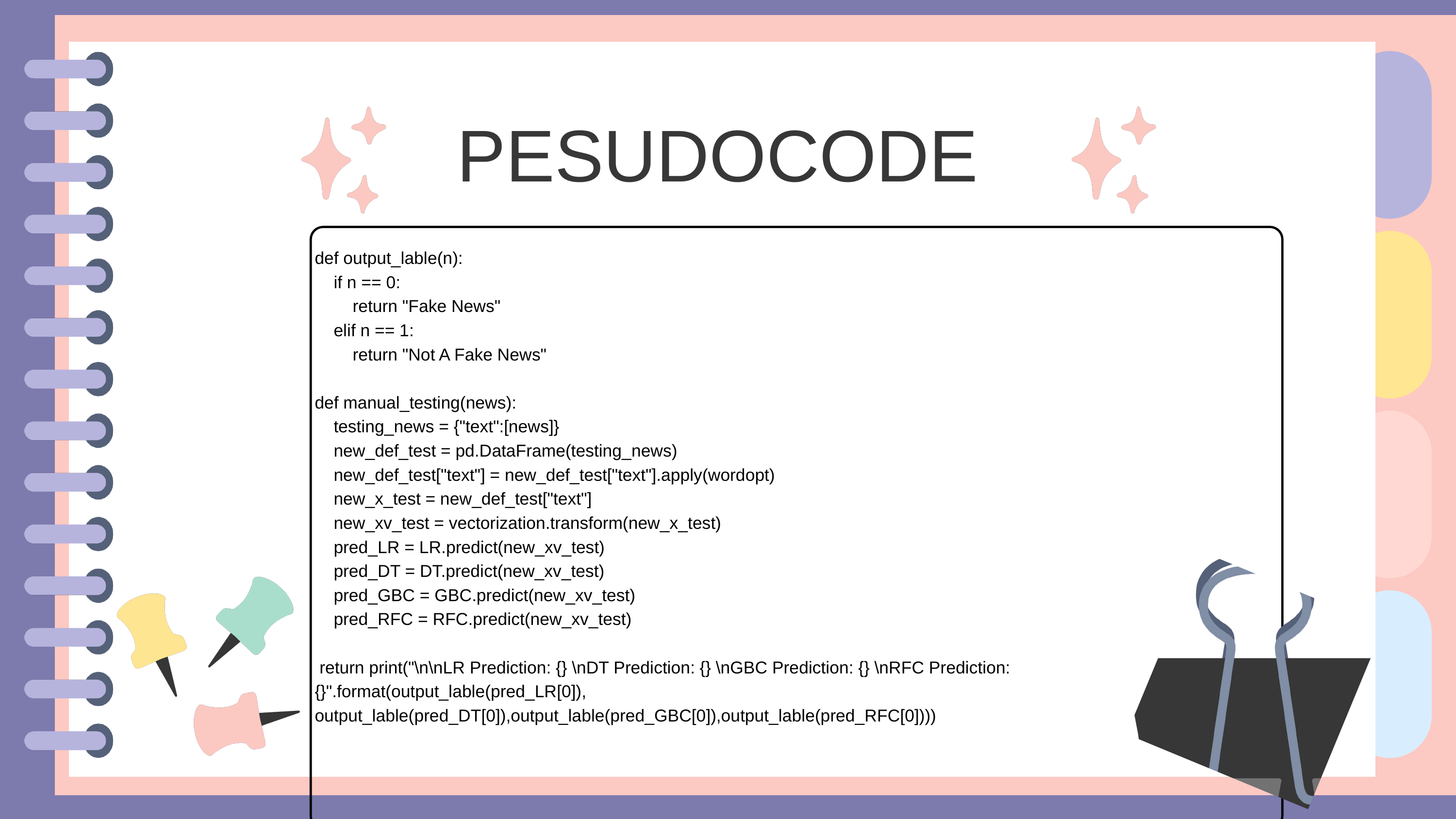

PESUDOCODE

def output_lable(n):
    if n == 0:
        return "Fake News"
    elif n == 1:
        return "Not A Fake News"

def manual_testing(news):
    testing_news = {"text":[news]}
    new_def_test = pd.DataFrame(testing_news)
    new_def_test["text"] = new_def_test["text"].apply(wordopt)
    new_x_test = new_def_test["text"]
    new_xv_test = vectorization.transform(new_x_test)
    pred_LR = LR.predict(new_xv_test)
    pred_DT = DT.predict(new_xv_test)
    pred_GBC = GBC.predict(new_xv_test)
    pred_RFC = RFC.predict(new_xv_test)

 return print("\n\nLR Prediction: {} \nDT Prediction: {} \nGBC Prediction: {} \nRFC Prediction: {}".format(output_lable(pred_LR[0]),                                                                                                       output_lable(pred_DT[0]),output_lable(pred_GBC[0]),output_lable(pred_RFC[0])))